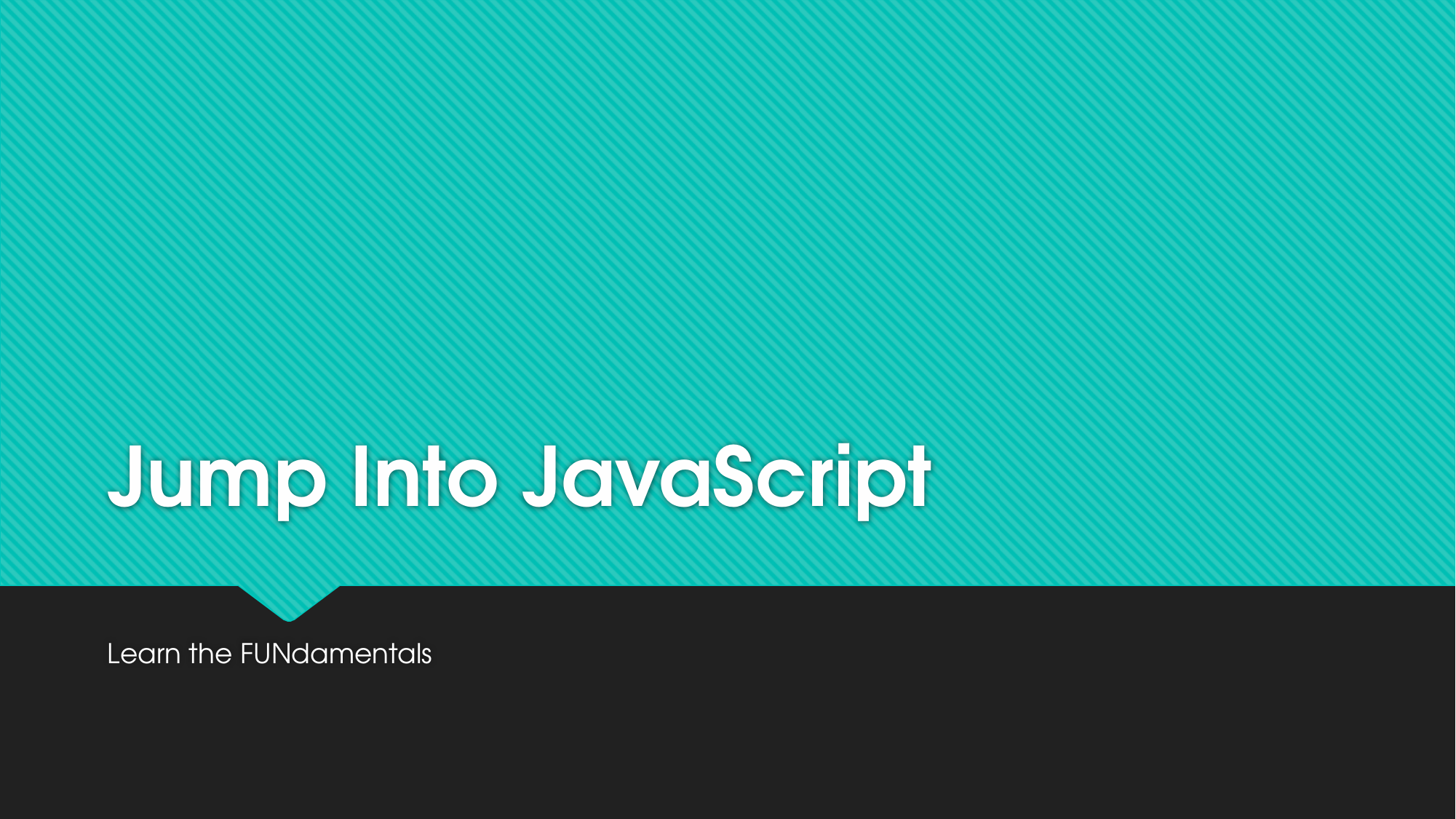

# Jump Into JavaScript
Learn the FUNdamentals